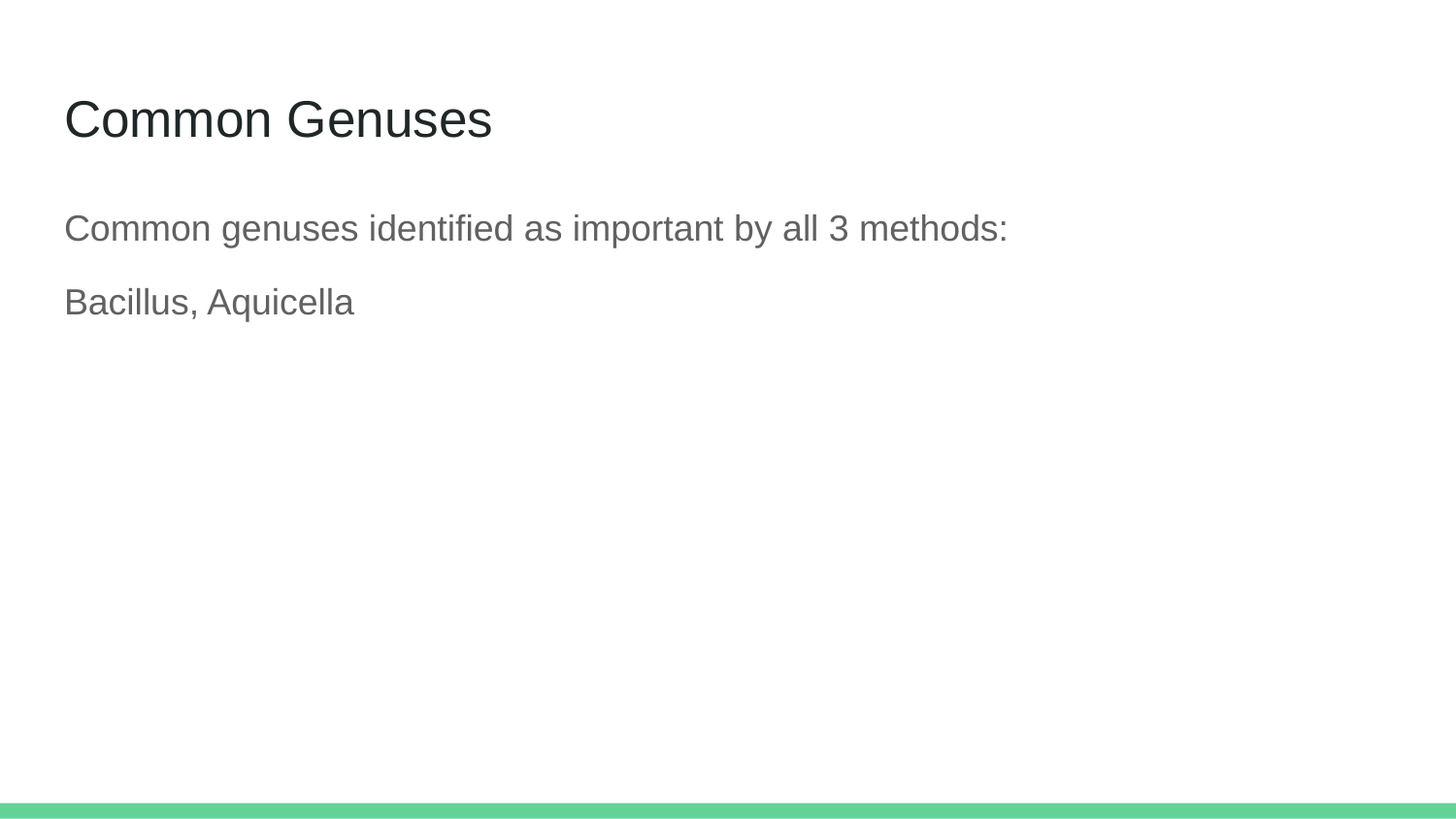

# Common Genuses
Common genuses identified as important by all 3 methods:
Bacillus, Aquicella